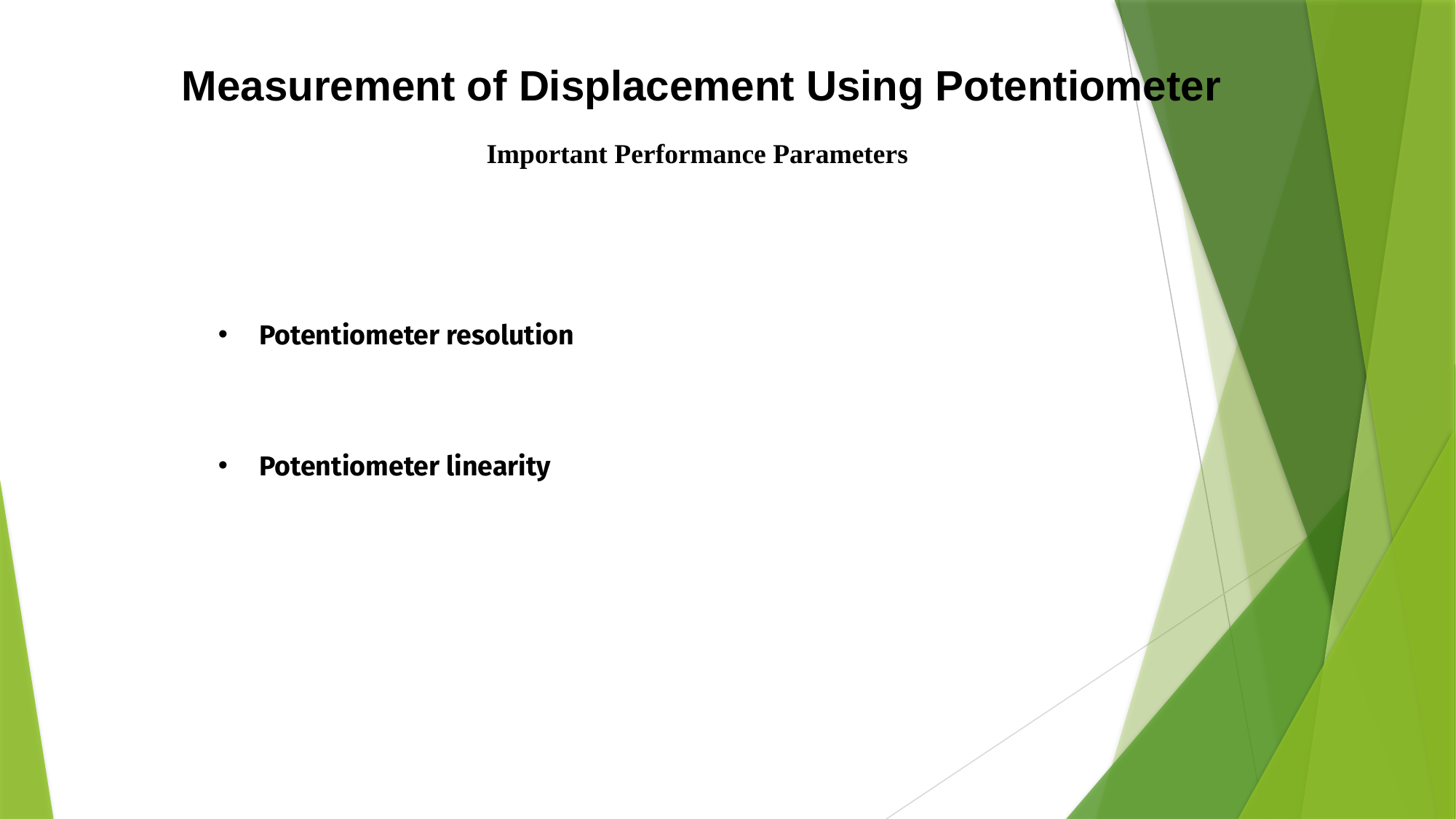

Measurement of Displacement Using Potentiometer

Important Performance Parameters

Potentiometer resolution

Potentiometer linearity